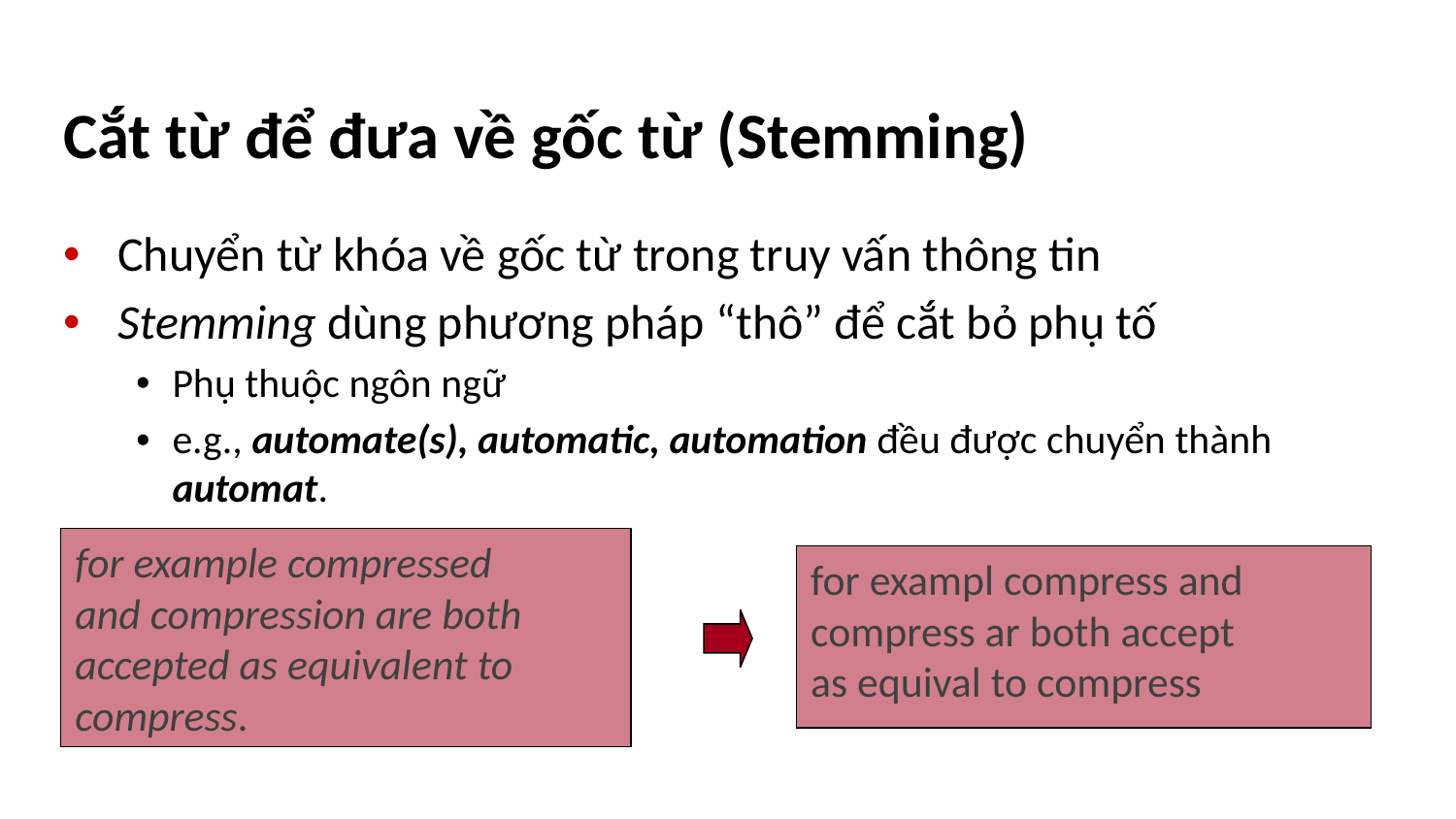

# Cắt từ để đưa về gốc từ (Stemming)

Chuyển từ khóa về gốc từ trong truy vấn thông tin
Stemming dùng phương pháp “thô” để cắt bỏ phụ tố
Phụ thuộc ngôn ngữ
e.g., automate(s), automatic, automation đều được chuyển thành automat.
for example compressed
and compression are both
accepted as equivalent to
compress.
for exampl compress and
compress ar both accept
as equival to compress